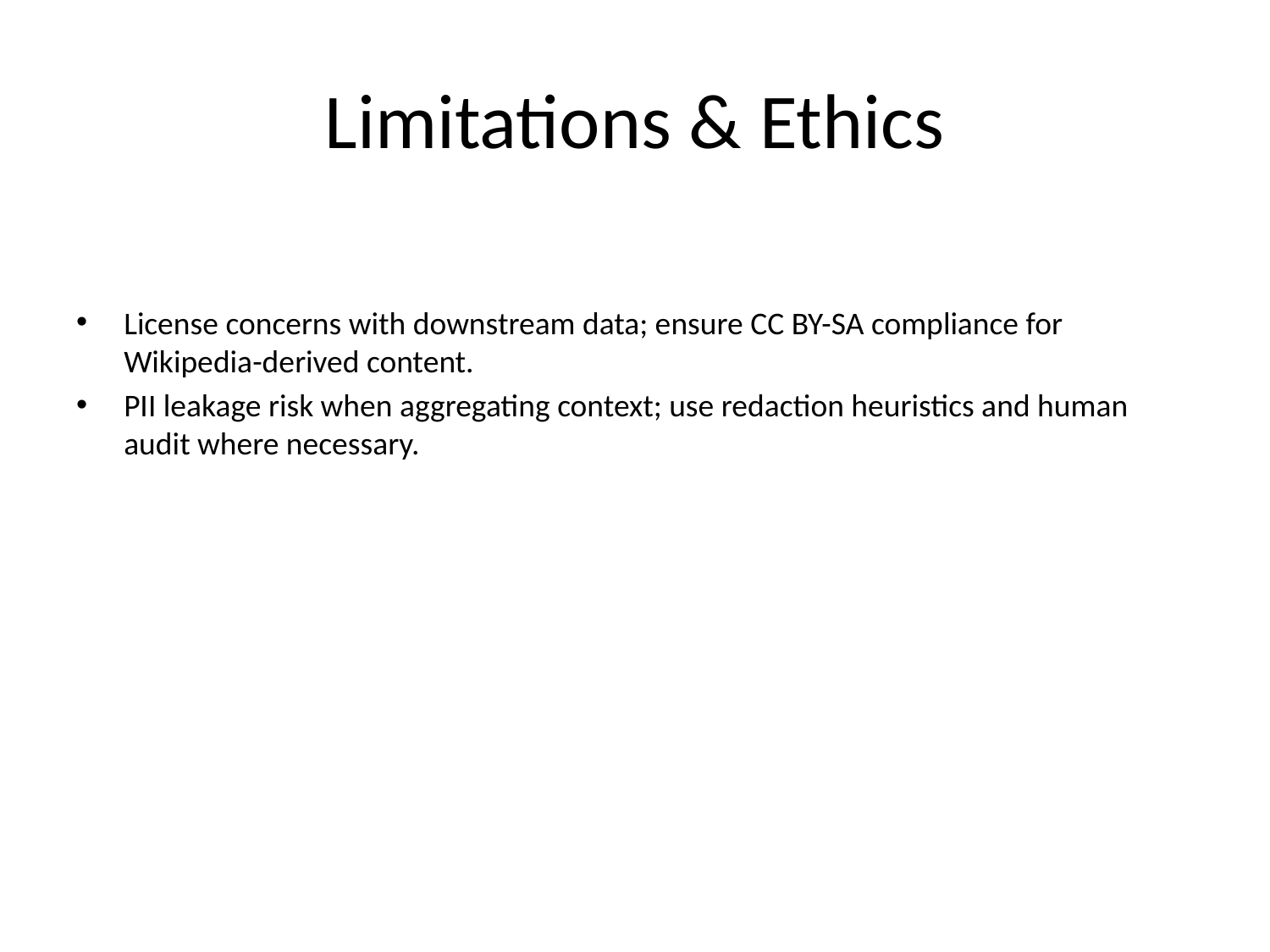

# Limitations & Ethics

License concerns with downstream data; ensure CC BY-SA compliance for Wikipedia-derived content.
PII leakage risk when aggregating context; use redaction heuristics and human audit where necessary.